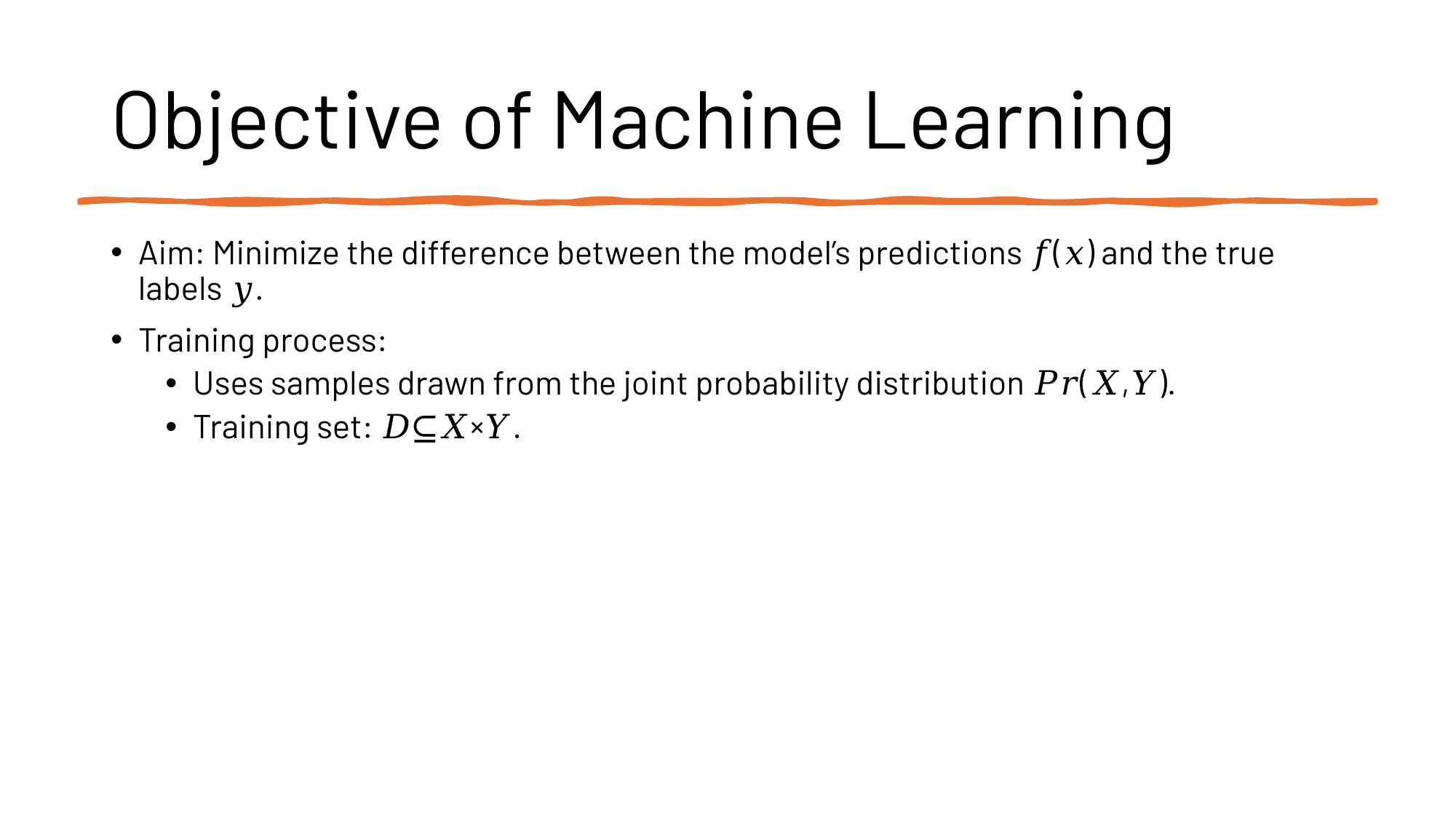

# Objective of Machine Learning

Aim: Minimize the difference between the model’s predictions 𝑓(𝑥) and the true labels 𝑦.
Training process:
Uses samples drawn from the joint probability distribution 𝑃𝑟(𝑋,𝑌).
Training set: 𝐷⊆𝑋×𝑌.